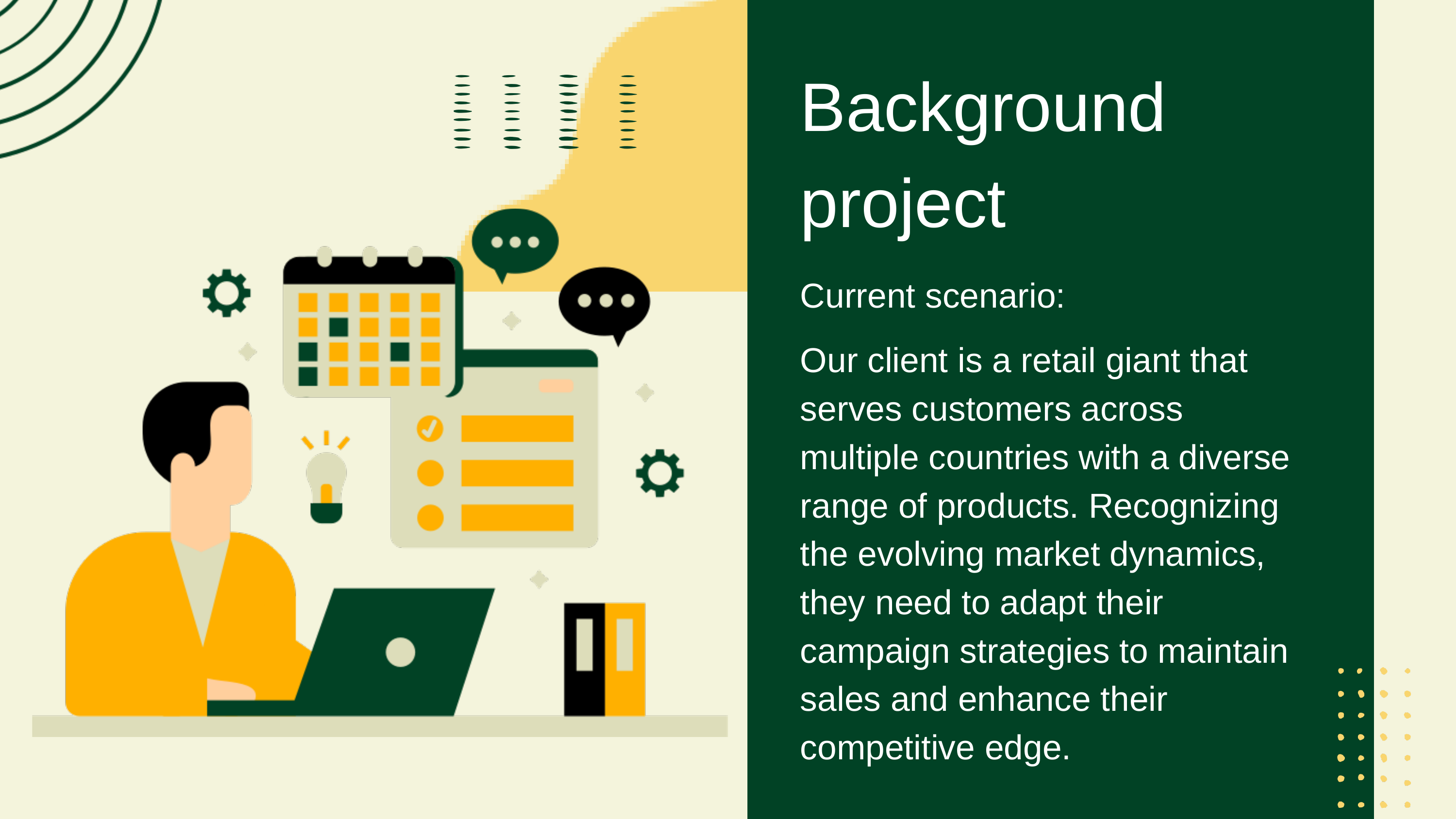

Background project

Current scenario:
Our client is a retail giant that serves customers across multiple countries with a diverse range of products. Recognizing the evolving market dynamics, they need to adapt their campaign strategies to maintain sales and enhance their competitive edge.